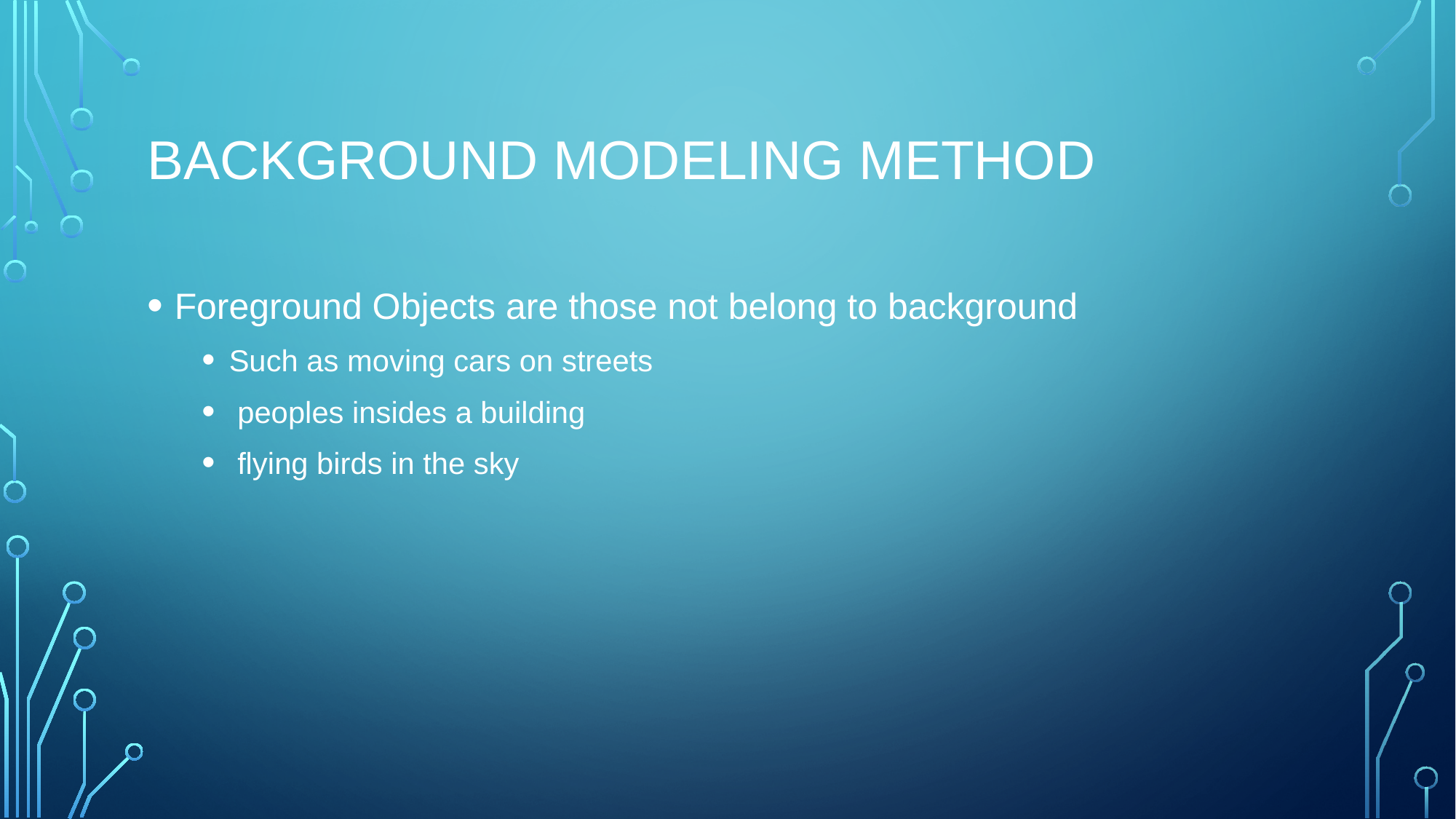

# Background Modeling method
Foreground Objects are those not belong to background
Such as moving cars on streets
 peoples insides a building
 flying birds in the sky